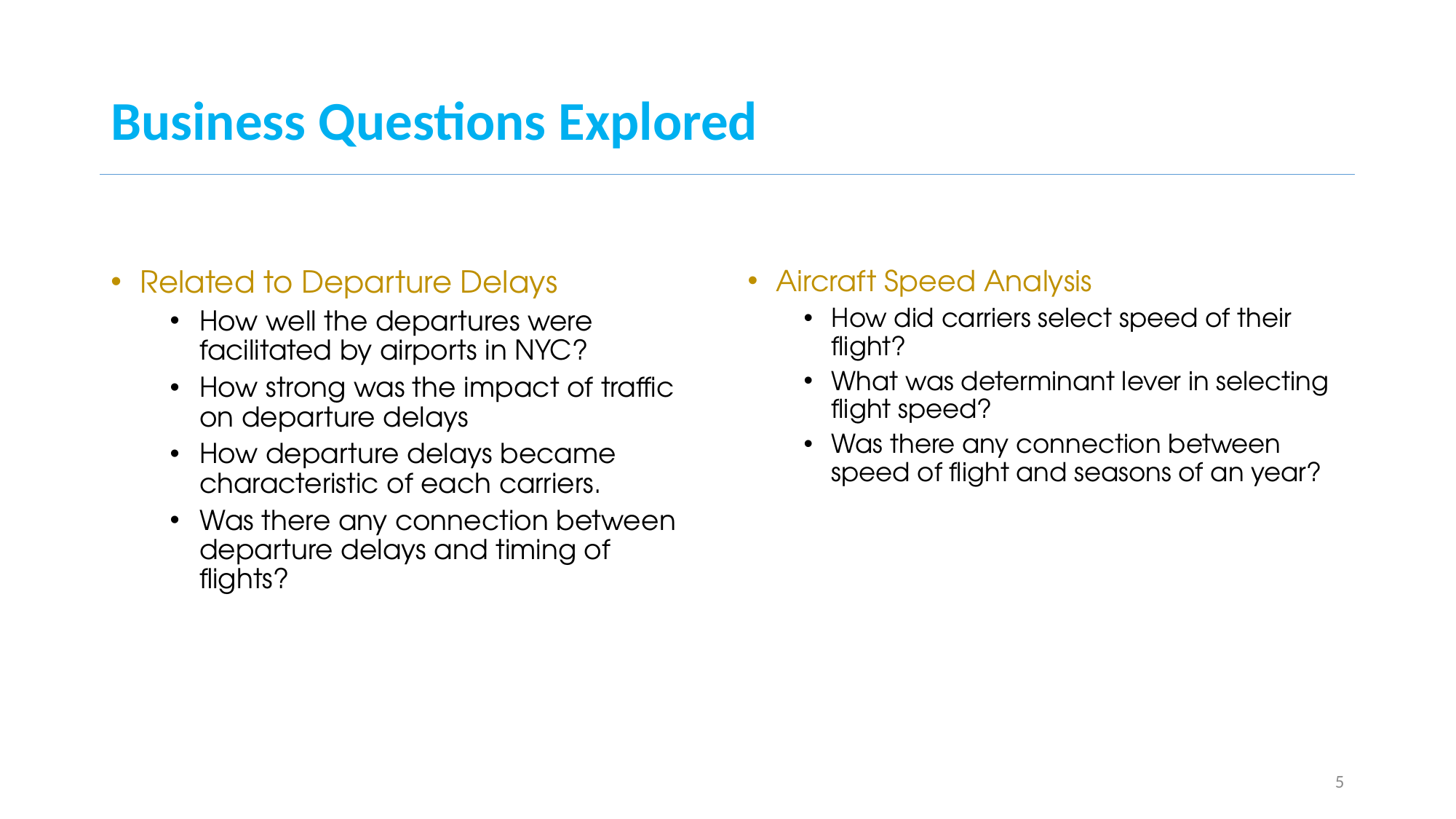

# Business Questions Explored
Related to Departure Delays
How well the departures were facilitated by airports in NYC?
How strong was the impact of traffic on departure delays
How departure delays became characteristic of each carriers.
Was there any connection between departure delays and timing of flights?
Aircraft Speed Analysis
How did carriers select speed of their flight?
What was determinant lever in selecting flight speed?
Was there any connection between speed of flight and seasons of an year?
5